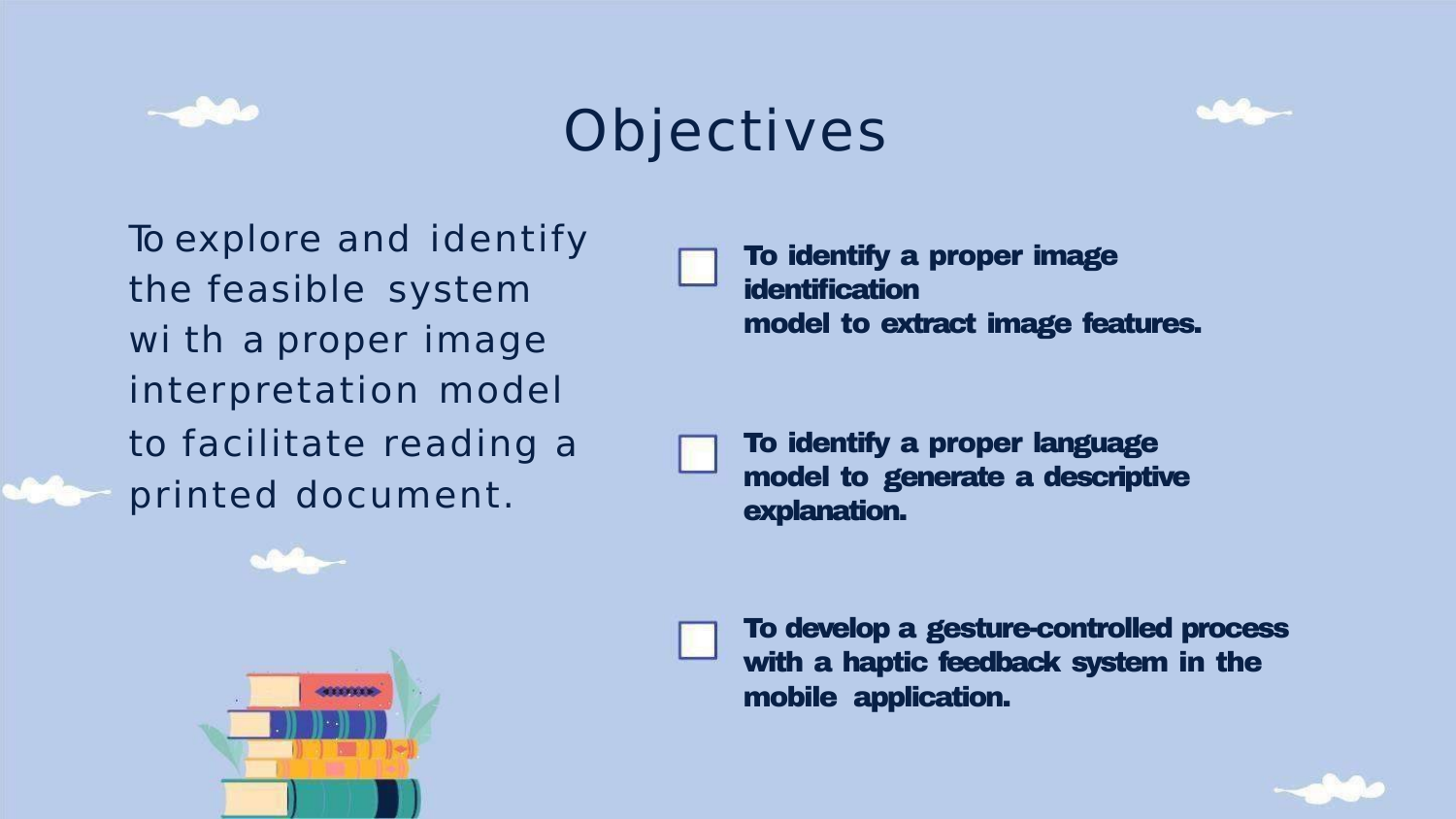

# Objectives
To explore and identify
the feasible system
wi th	a proper image  interpretation model
to facilitate reading a  printed document.
To identify a proper image identification
model to extract image features.
To identify a proper language model to  generate a descriptive explanation.
To develop a gesture-controlled process  with a haptic feedback system in the mobile  application.